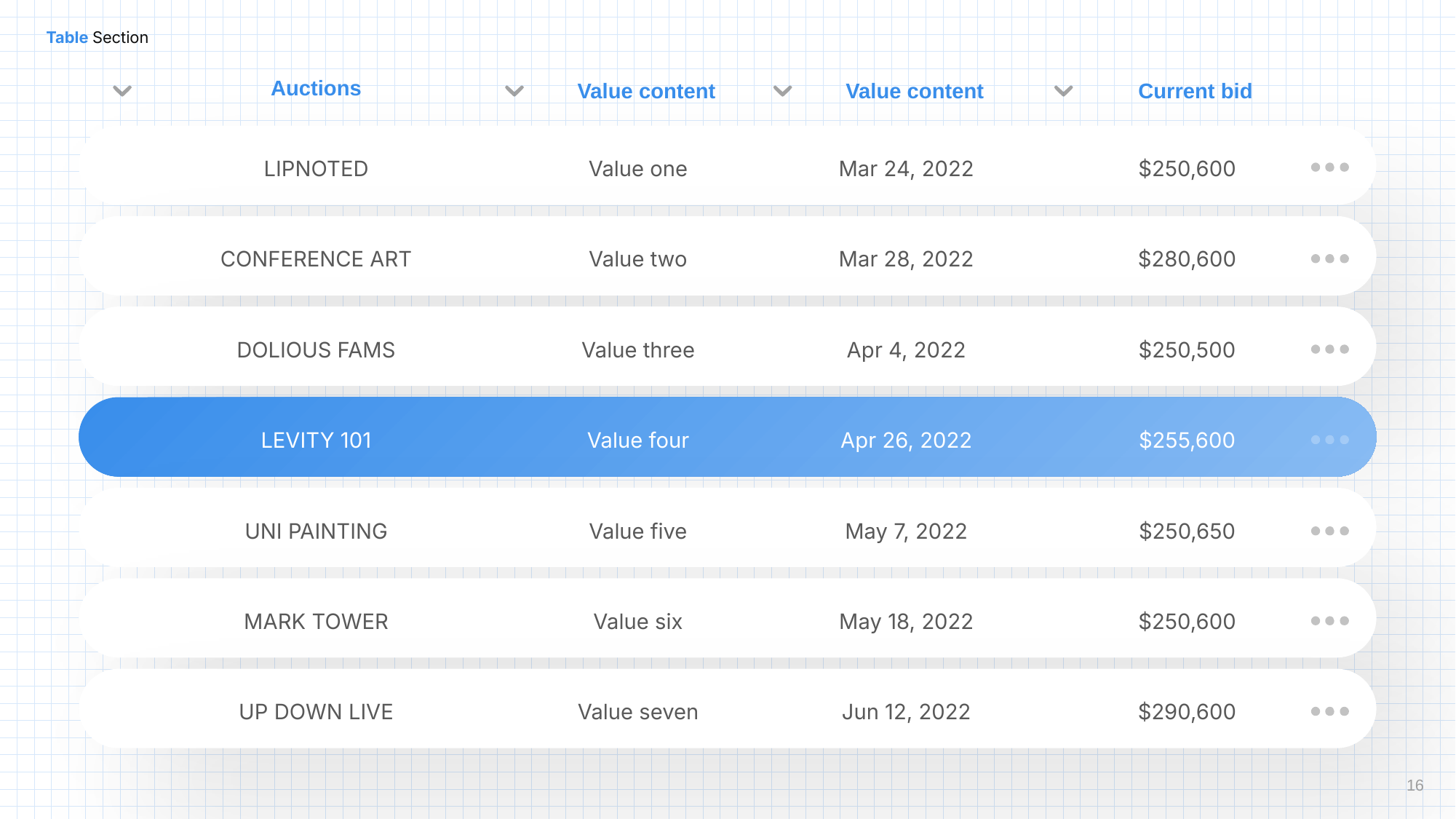

Auctions
Value content
Value content
Current bid

LIPNOTED
Value one
Mar 24, 2022
$250,600

CONFERENCE ART
Value two
Mar 28, 2022
$280,600

DOLIOUS FAMS
Value three
Apr 4, 2022
$250,500

LEVITY 101
Value four
Apr 26, 2022
$255,600

UNI PAINTING
Value five
May 7, 2022
$250,650

MARK TOWER
Value six
May 18, 2022
$250,600

UP DOWN LIVE
Value seven
Jun 12, 2022
$290,600